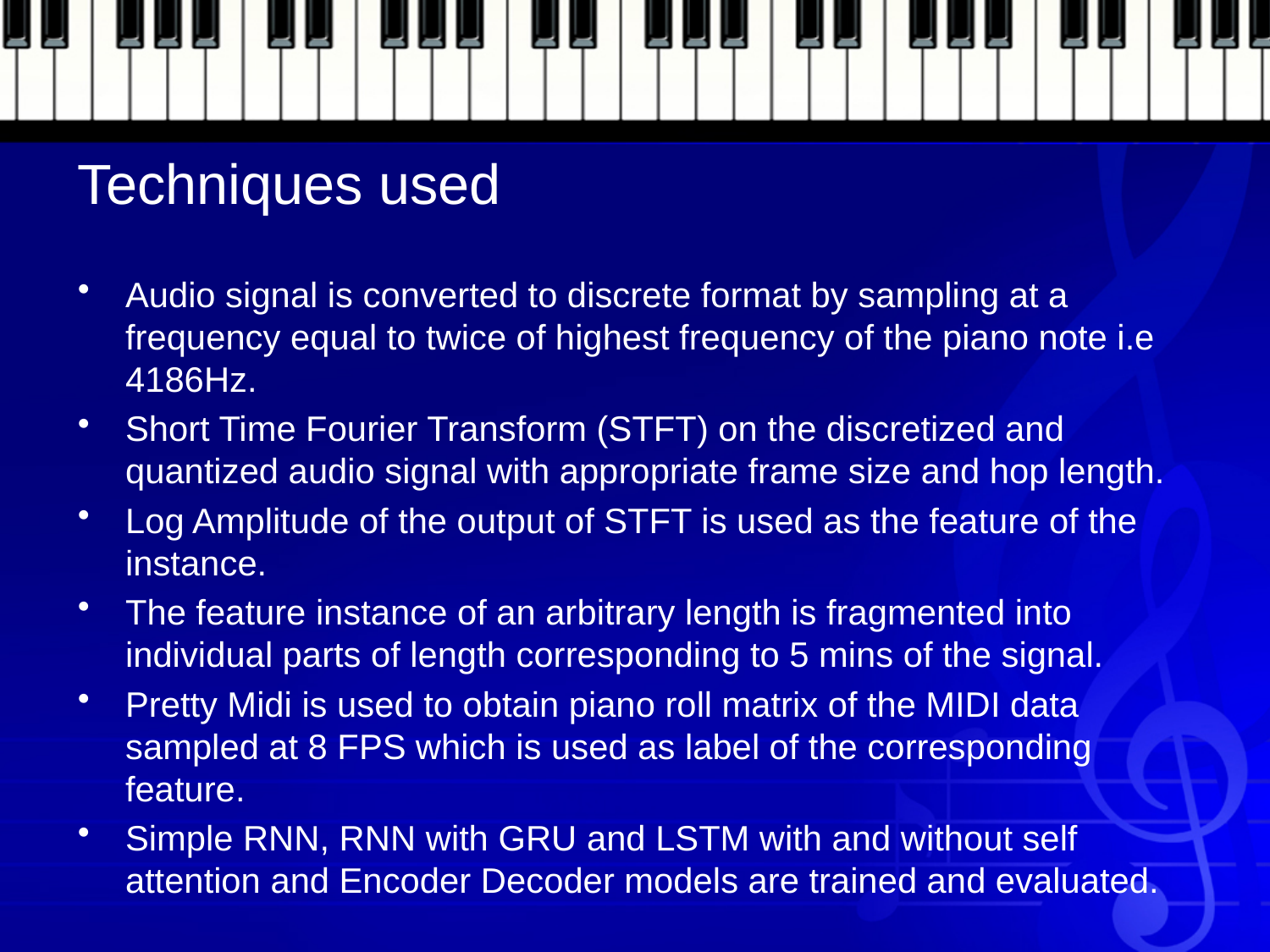

# Techniques used

Audio signal is converted to discrete format by sampling at a frequency equal to twice of highest frequency of the piano note i.e 4186Hz.
Short Time Fourier Transform (STFT) on the discretized and quantized audio signal with appropriate frame size and hop length.
Log Amplitude of the output of STFT is used as the feature of the instance.
The feature instance of an arbitrary length is fragmented into individual parts of length corresponding to 5 mins of the signal.
Pretty Midi is used to obtain piano roll matrix of the MIDI data sampled at 8 FPS which is used as label of the corresponding feature.
Simple RNN, RNN with GRU and LSTM with and without self attention and Encoder Decoder models are trained and evaluated.